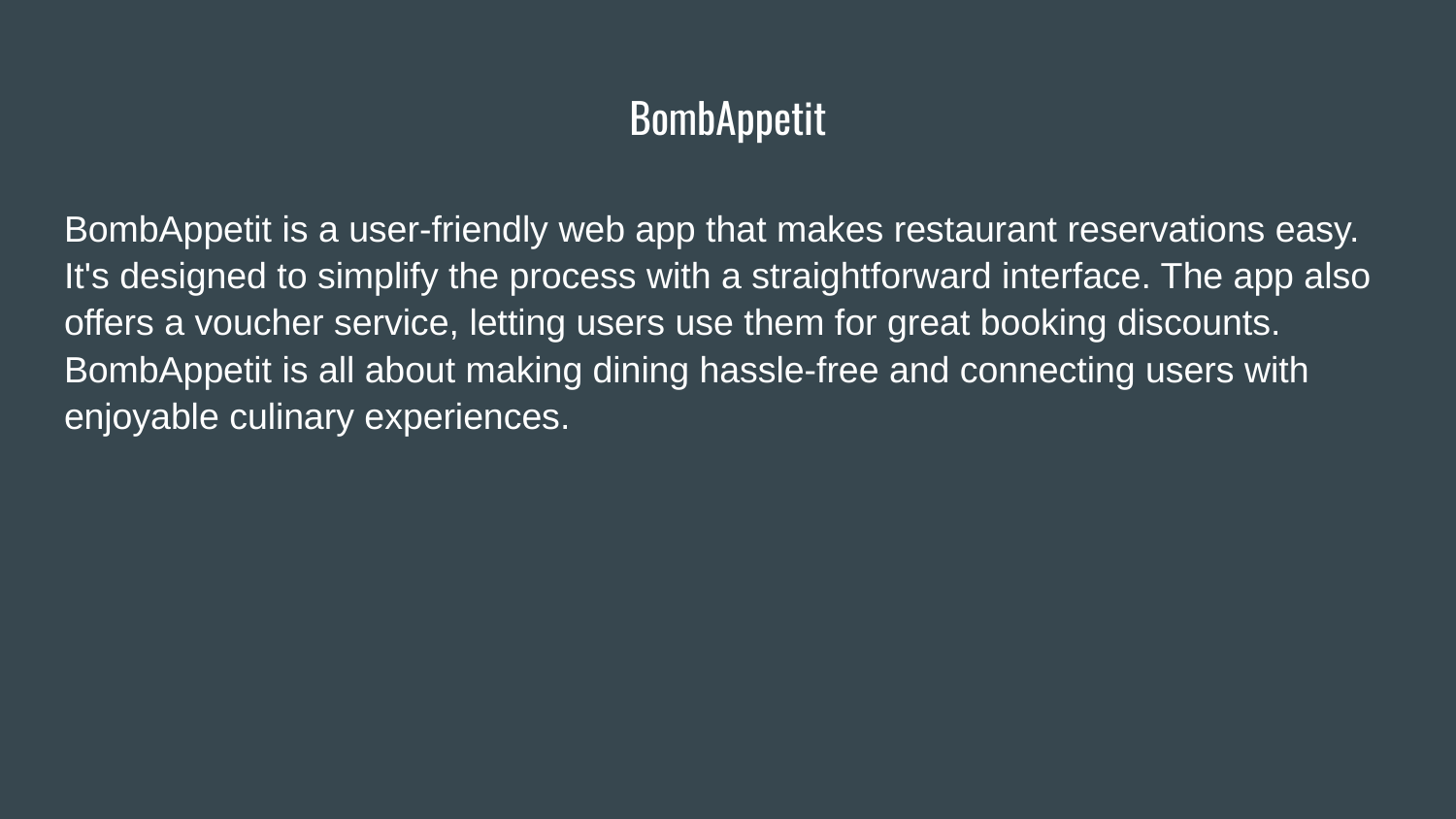

# BombAppetit
BombAppetit is a user-friendly web app that makes restaurant reservations easy. It's designed to simplify the process with a straightforward interface. The app also offers a voucher service, letting users use them for great booking discounts. BombAppetit is all about making dining hassle-free and connecting users with enjoyable culinary experiences.